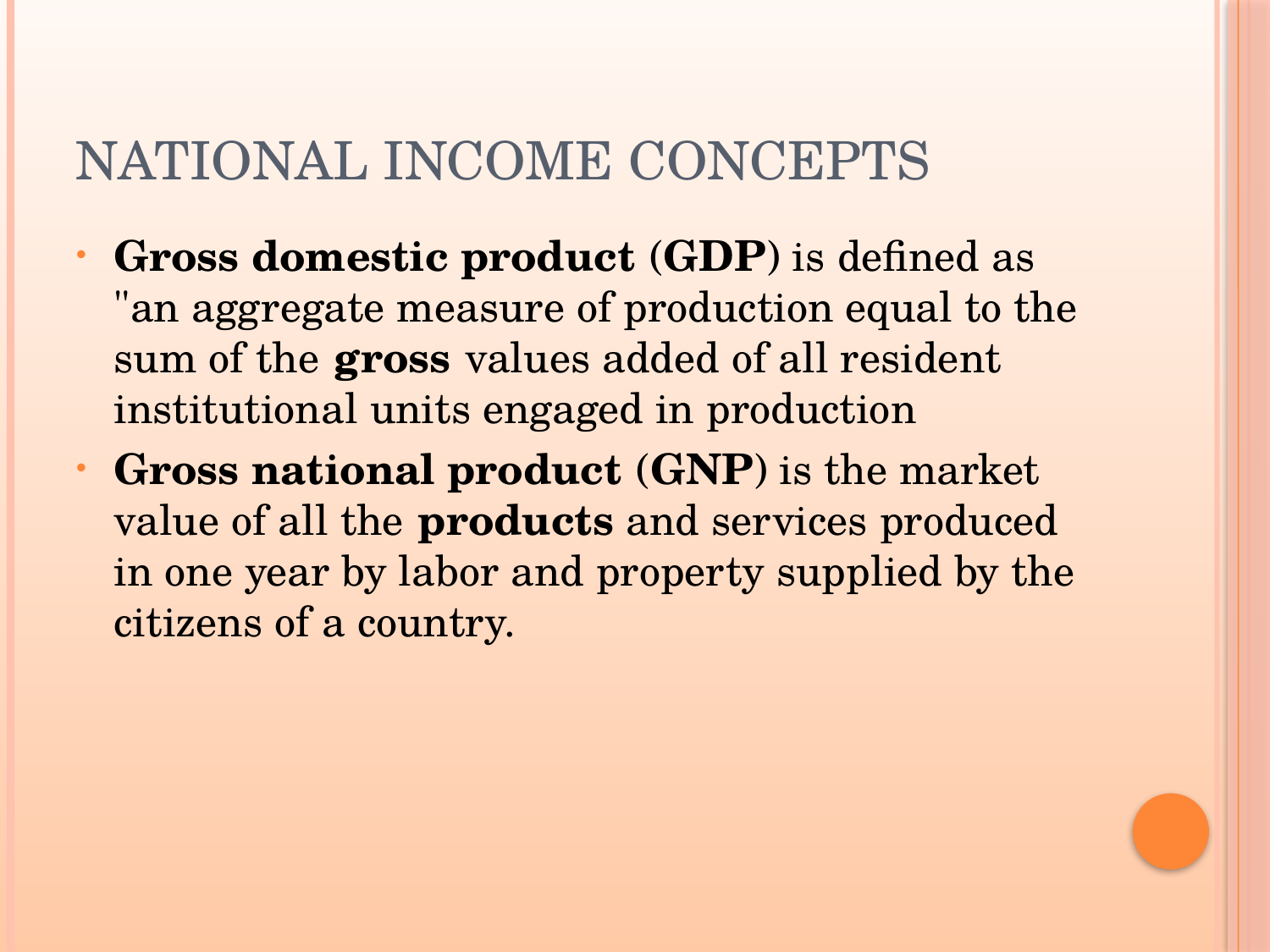

# NATIONAL INCOME CONCEPTS
Gross domestic product (GDP) is defined as "an aggregate measure of production equal to the sum of the gross values added of all resident institutional units engaged in production
Gross national product (GNP) is the market value of all the products and services produced in one year by labor and property supplied by the citizens of a country.